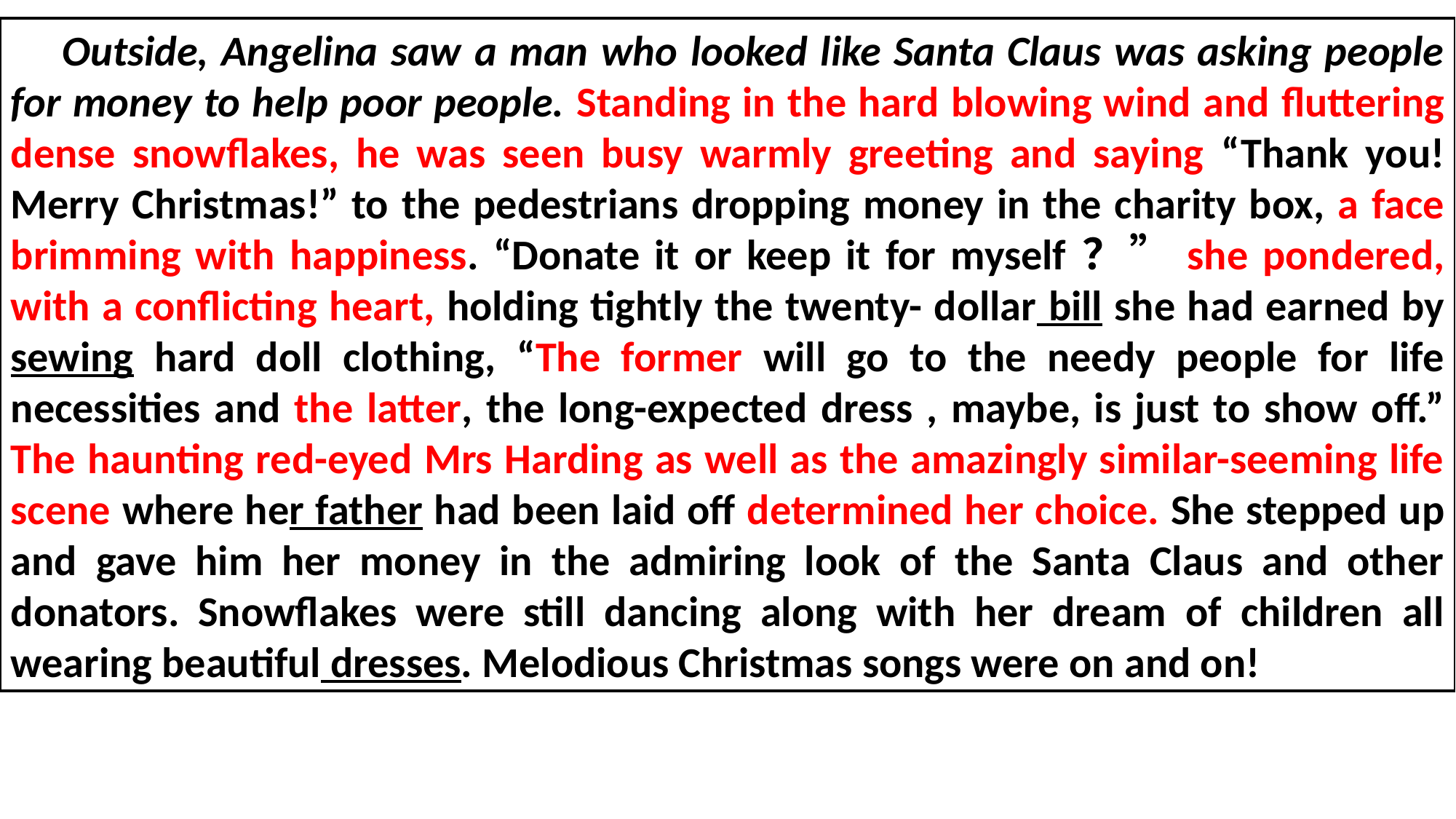

Outside, Angelina saw a man who looked like Santa Claus was asking people for money to help poor people. Standing in the hard blowing wind and fluttering dense snowflakes, he was seen busy warmly greeting and saying “Thank you! Merry Christmas!” to the pedestrians dropping money in the charity box, a face brimming with happiness. “Donate it or keep it for myself？”she pondered, with a conflicting heart, holding tightly the twenty- dollar bill she had earned by sewing hard doll clothing, “The former will go to the needy people for life necessities and the latter, the long-expected dress , maybe, is just to show off.” The haunting red-eyed Mrs Harding as well as the amazingly similar-seeming life scene where her father had been laid off determined her choice. She stepped up and gave him her money in the admiring look of the Santa Claus and other donators. Snowflakes were still dancing along with her dream of children all wearing beautiful dresses. Melodious Christmas songs were on and on!